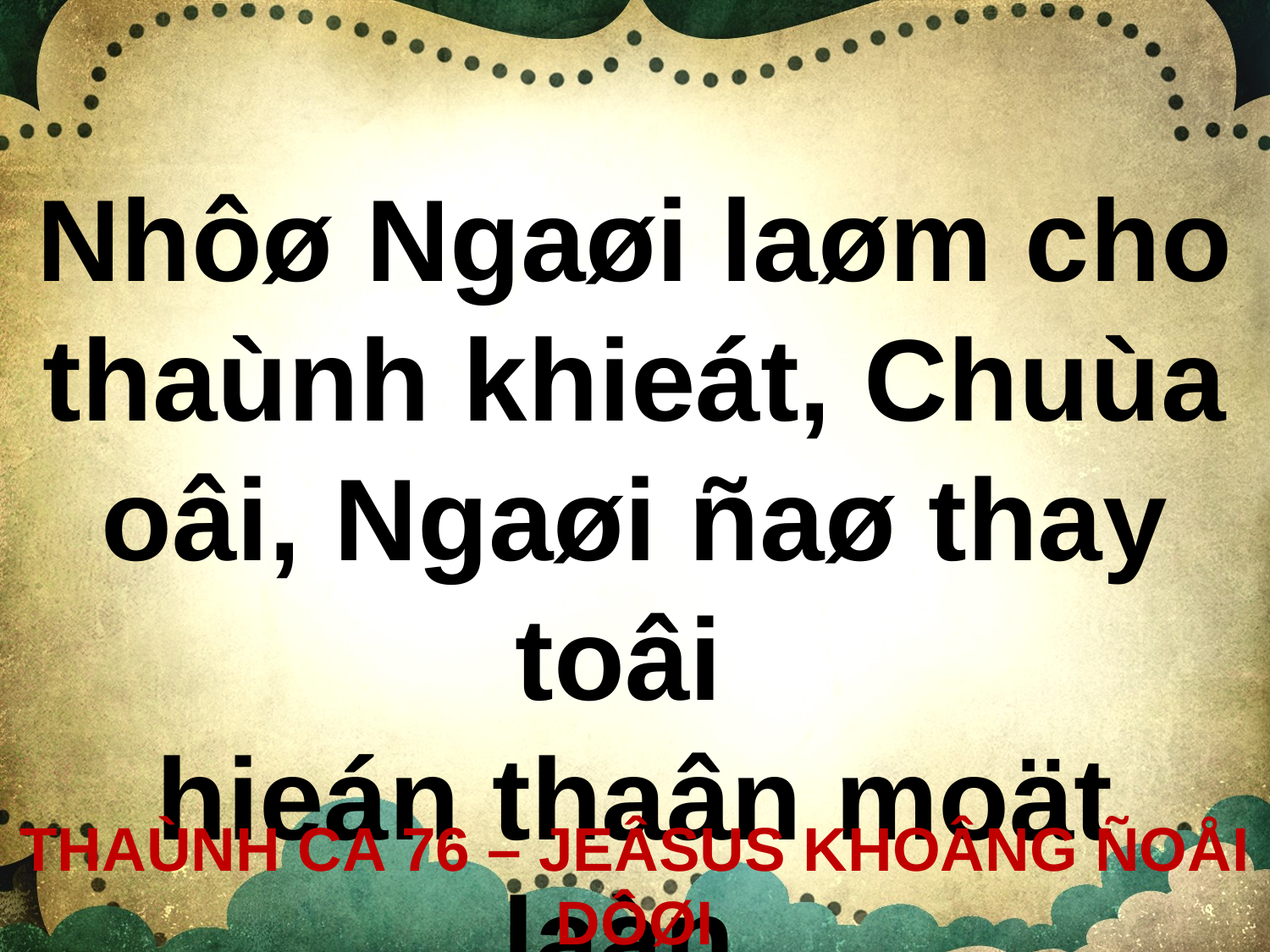

Nhôø Ngaøi laøm cho thaùnh khieát, Chuùa oâi, Ngaøi ñaø thay toâi
hieán thaân moät laàn.
THAÙNH CA 76 – JEÂSUS KHOÂNG ÑOÅI DÔØI